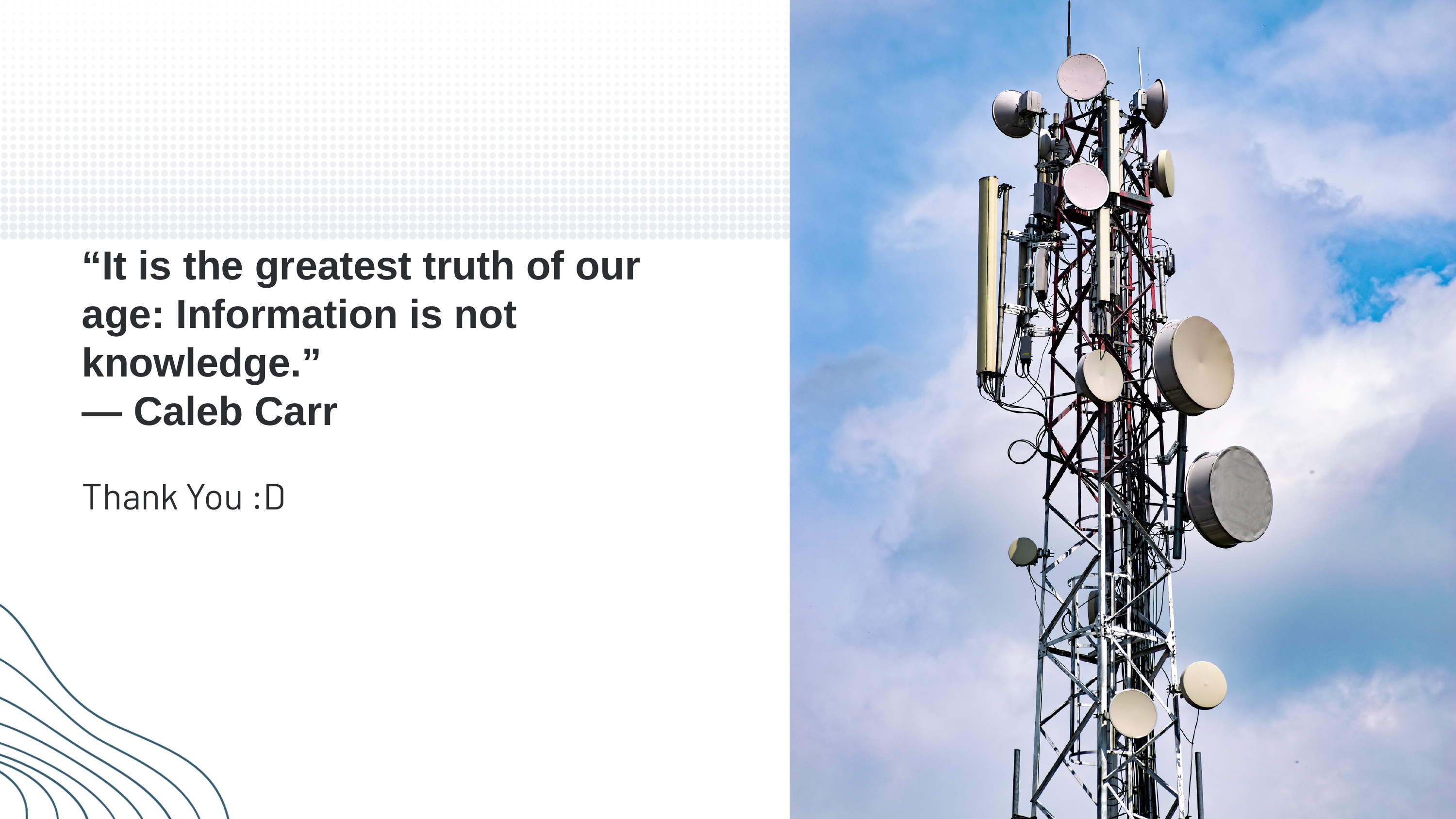

“It is the greatest truth of our age: Information is not knowledge.”
― Caleb Carr

Thank You :D

41